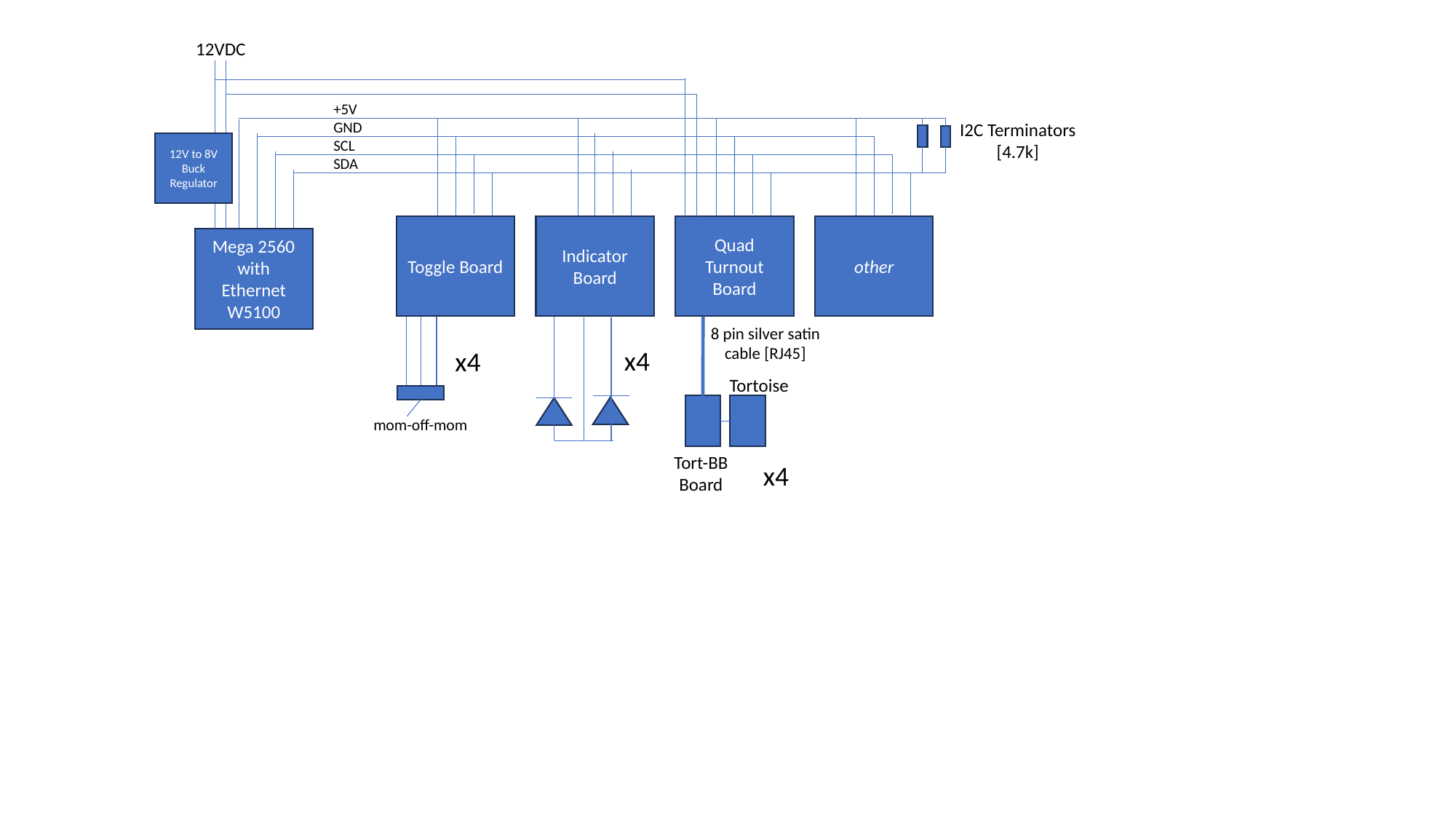

12VDC
+5V
GND
SCL
SDA
I2C Terminators [4.7k]

12V to 8V Buck Regulator
Toggle Board
Indicator Board
Quad Turnout Board
other
Mega 2560 with Ethernet W5100
8 pin silver satin cable [RJ45]
x4
x4
Tortoise

mom-off-mom
Tort-BB Board
x4